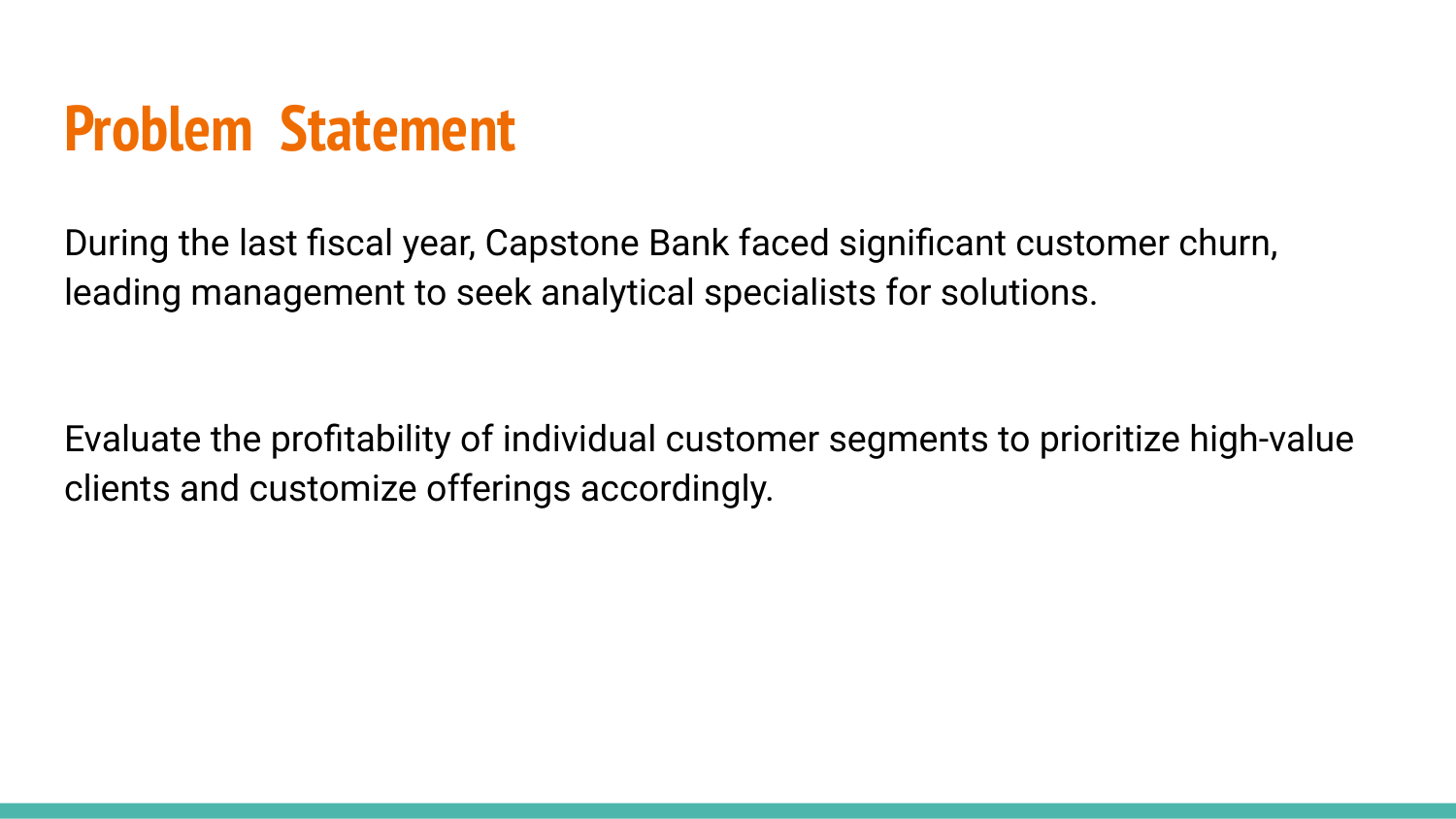

# Problem  Statement

During the last fiscal year, Capstone Bank faced significant customer churn, leading management to seek analytical specialists for solutions.

Evaluate the profitability of individual customer segments to prioritize high-value clients and customize offerings accordingly.